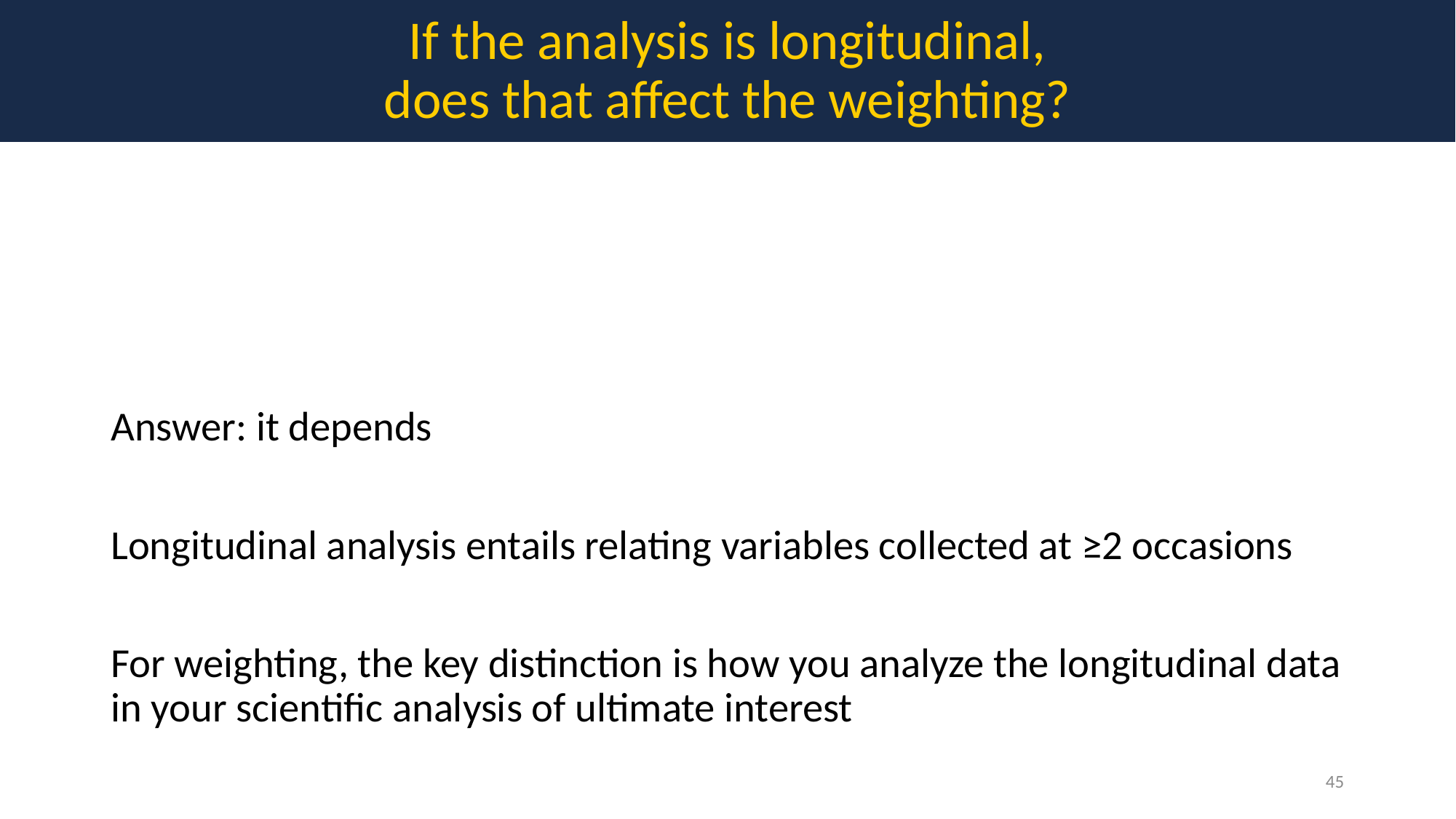

If the analysis is longitudinal,
does that affect the weighting?

Answer: it depends

Longitudinal analysis entails relating variables collected at ≥2 occasions

For weighting, the key distinction is how you analyze the longitudinal data in your scientific analysis of ultimate interest
45